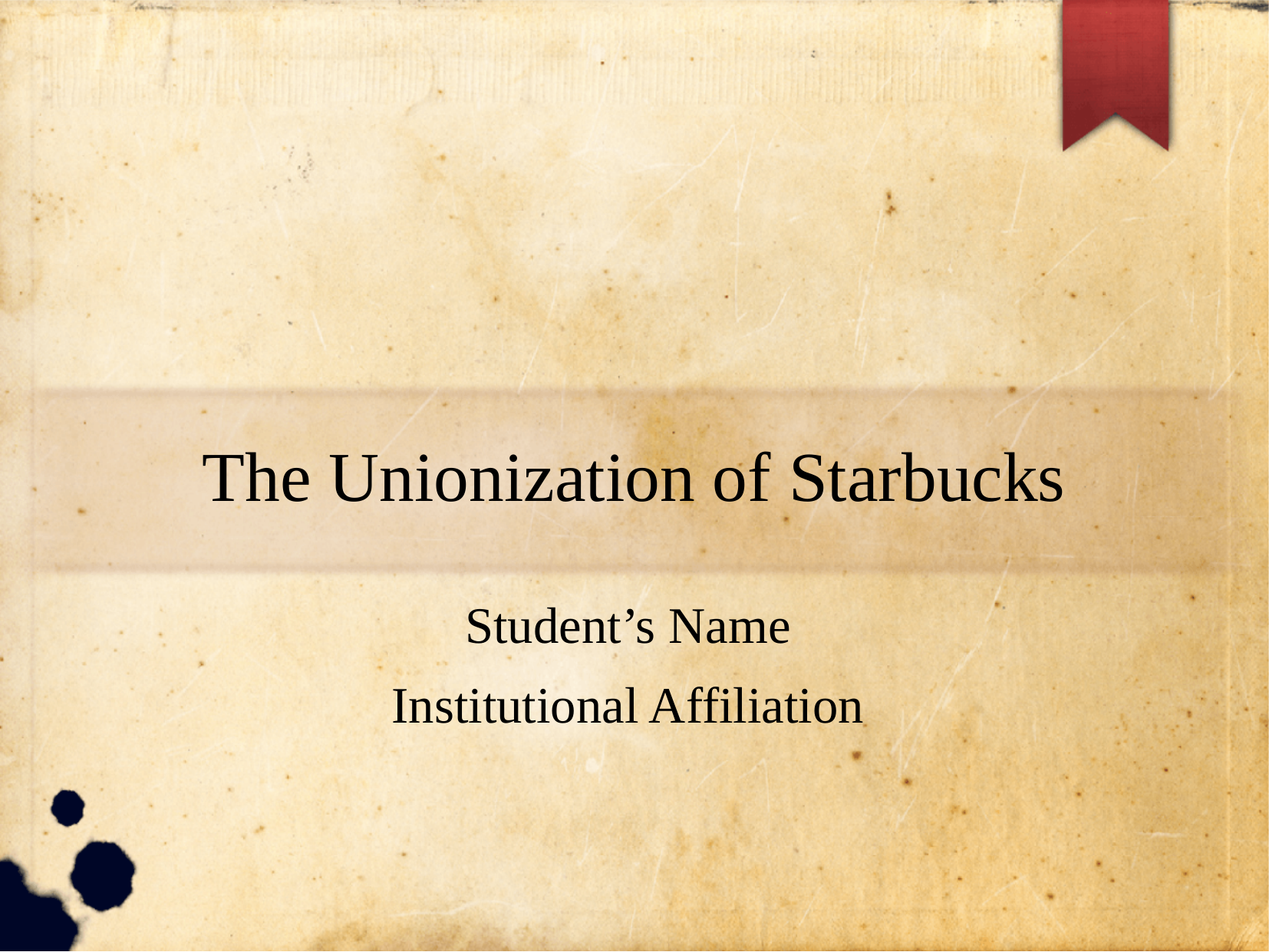

The Unionization of Starbucks
Student’s Name
Institutional Affiliation